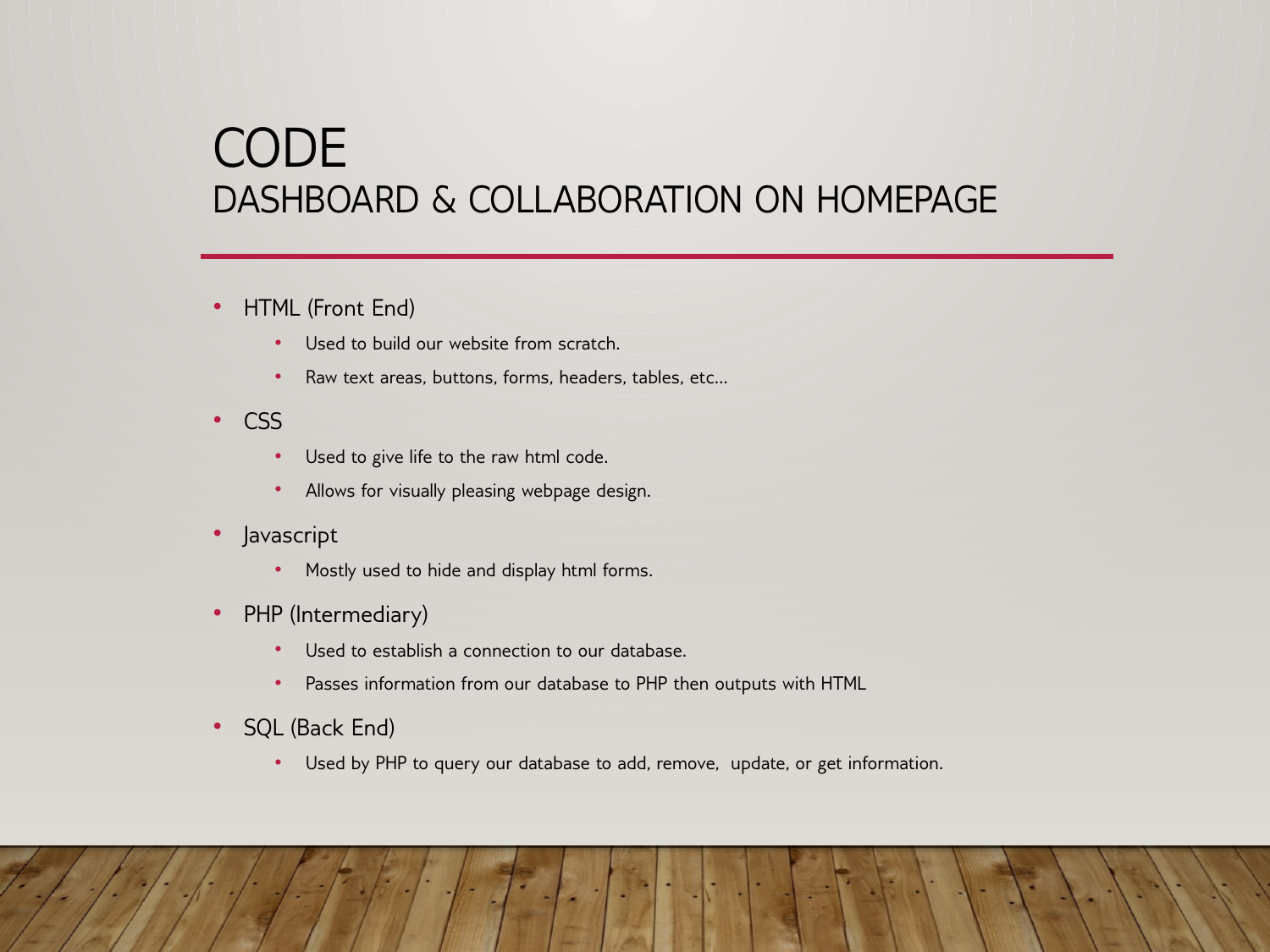

# Code Dashboard & Collaboration on Homepage
HTML (Front End)
Used to build our website from scratch.
Raw text areas, buttons, forms, headers, tables, etc…
CSS
Used to give life to the raw html code.
Allows for visually pleasing webpage design.
Javascript
Mostly used to hide and display html forms.
PHP (Intermediary)
Used to establish a connection to our database.
Passes information from our database to PHP then outputs with HTML
SQL (Back End)
Used by PHP to query our database to add, remove,  update, or get information.